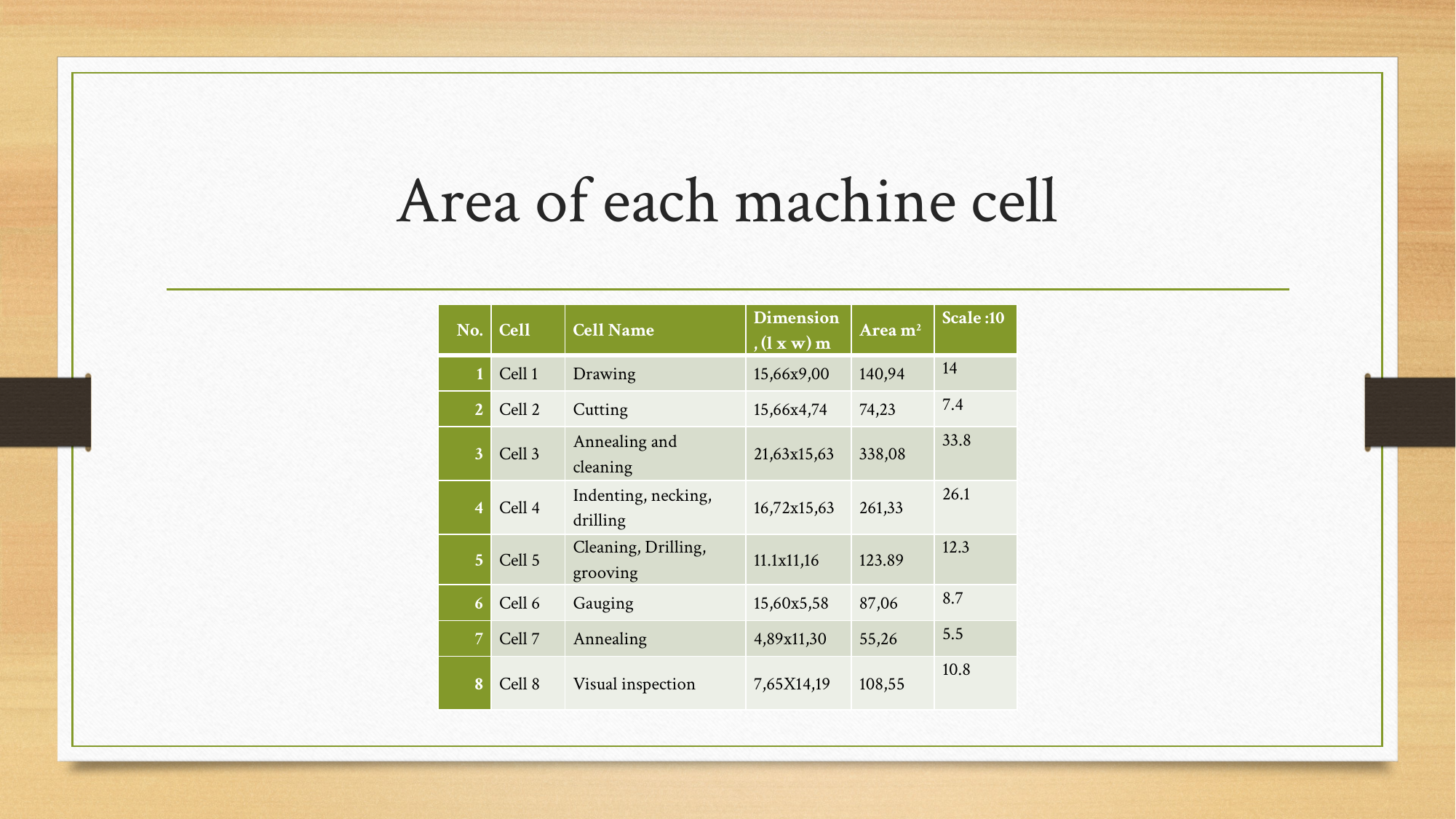

# Area of each machine cell
| No. | Cell | Cell Name | Dimension, (l x w) m | Area m2 | Scale :10 |
| --- | --- | --- | --- | --- | --- |
| 1 | Cell 1 | Drawing | 15,66x9,00 | 140,94 | 14 |
| 2 | Cell 2 | Cutting | 15,66x4,74 | 74,23 | 7.4 |
| 3 | Cell 3 | Annealing and cleaning | 21,63x15,63 | 338,08 | 33.8 |
| 4 | Cell 4 | Indenting, necking, drilling | 16,72x15,63 | 261,33 | 26.1 |
| 5 | Cell 5 | Cleaning, Drilling, grooving | 11.1x11,16 | 123.89 | 12.3 |
| 6 | Cell 6 | Gauging | 15,60x5,58 | 87,06 | 8.7 |
| 7 | Cell 7 | Annealing | 4,89x11,30 | 55,26 | 5.5 |
| 8 | Cell 8 | Visual inspection | 7,65X14,19 | 108,55 | 10.8 |